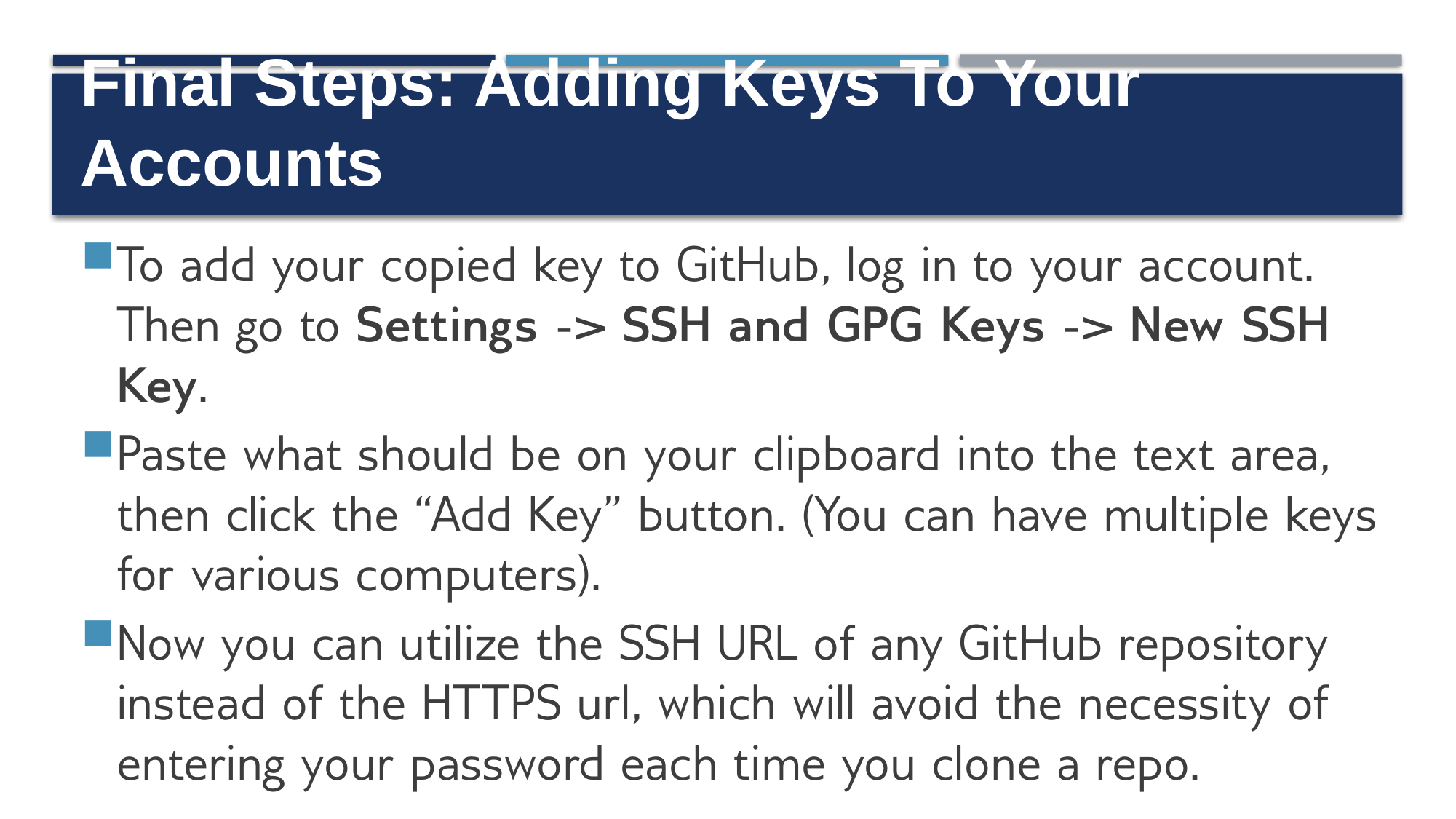

# Final Steps: Adding Keys To Your Accounts
To add your copied key to GitHub, log in to your account. Then go to Settings -> SSH and GPG Keys -> New SSH Key.
Paste what should be on your clipboard into the text area, then click the “Add Key” button. (You can have multiple keys for various computers).
Now you can utilize the SSH URL of any GitHub repository instead of the HTTPS url, which will avoid the necessity of entering your password each time you clone a repo.